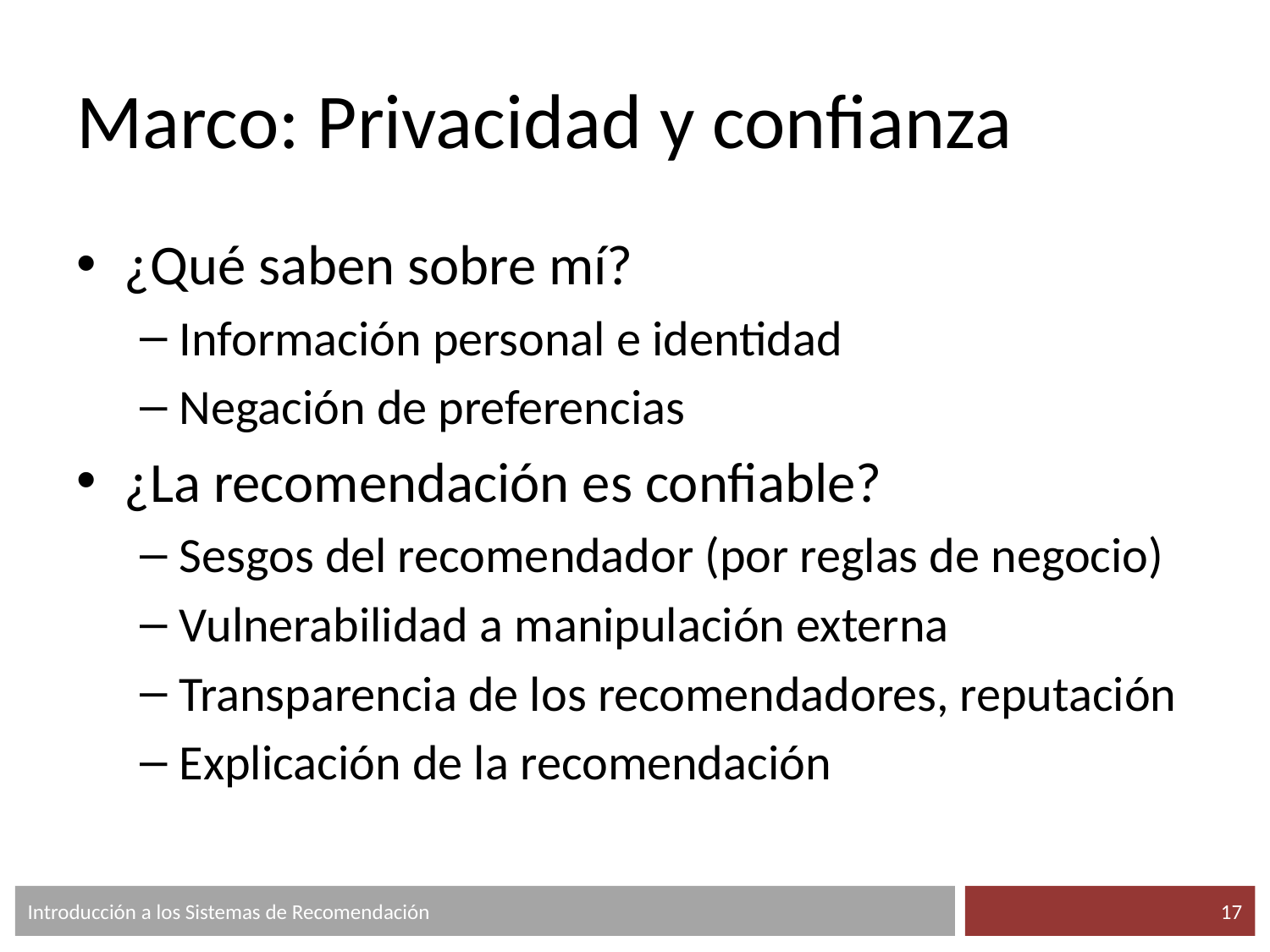

# Marco: Privacidad y confianza
¿Qué saben sobre mí?
Información personal e identidad
Negación de preferencias
¿La recomendación es confiable?
Sesgos del recomendador (por reglas de negocio)
Vulnerabilidad a manipulación externa
Transparencia de los recomendadores, reputación
Explicación de la recomendación
Introducción a los Sistemas de Recomendación
17